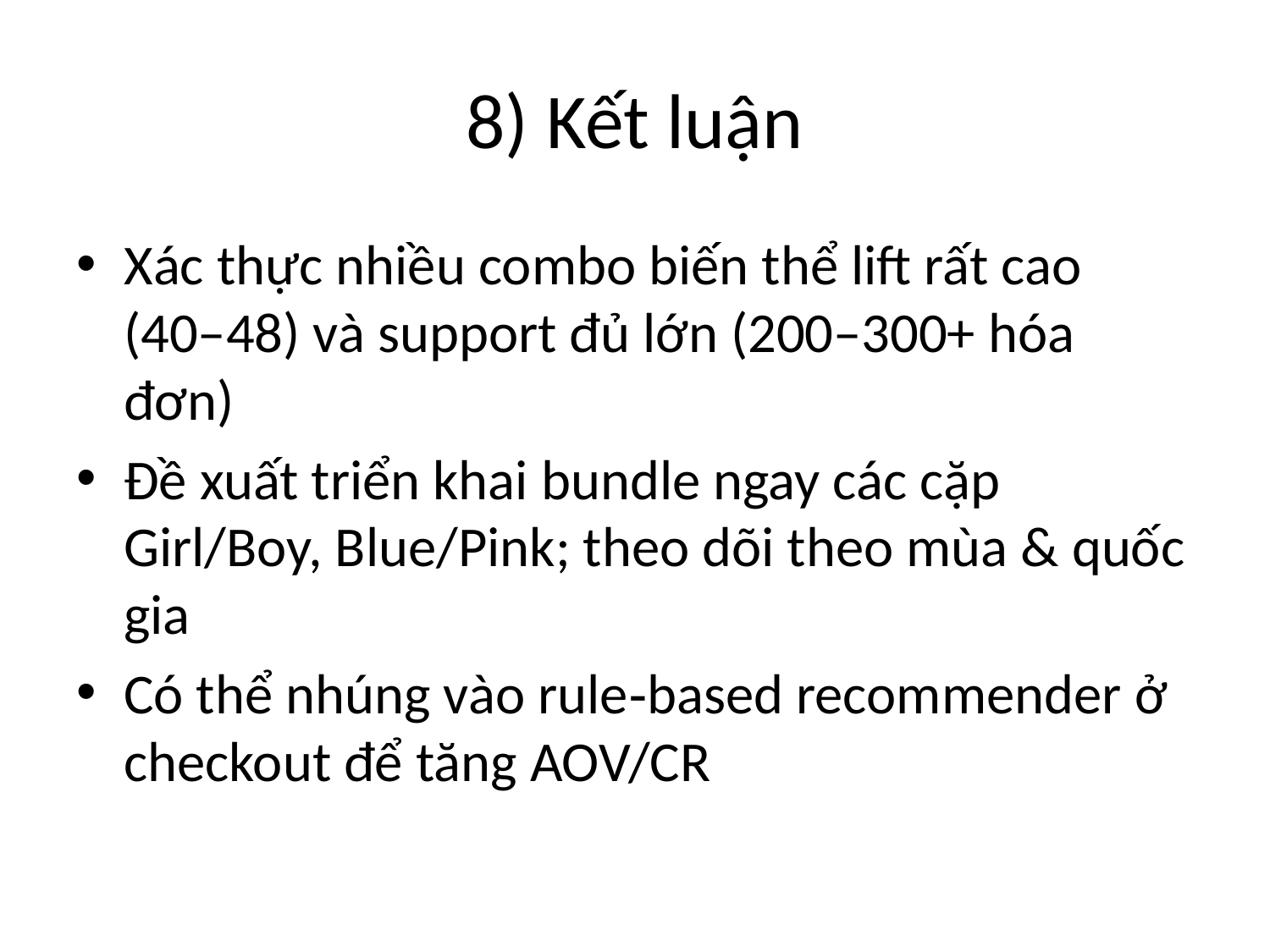

# 8) Kết luận
Xác thực nhiều combo biến thể lift rất cao (40–48) và support đủ lớn (200–300+ hóa đơn)
Đề xuất triển khai bundle ngay các cặp Girl/Boy, Blue/Pink; theo dõi theo mùa & quốc gia
Có thể nhúng vào rule‑based recommender ở checkout để tăng AOV/CR